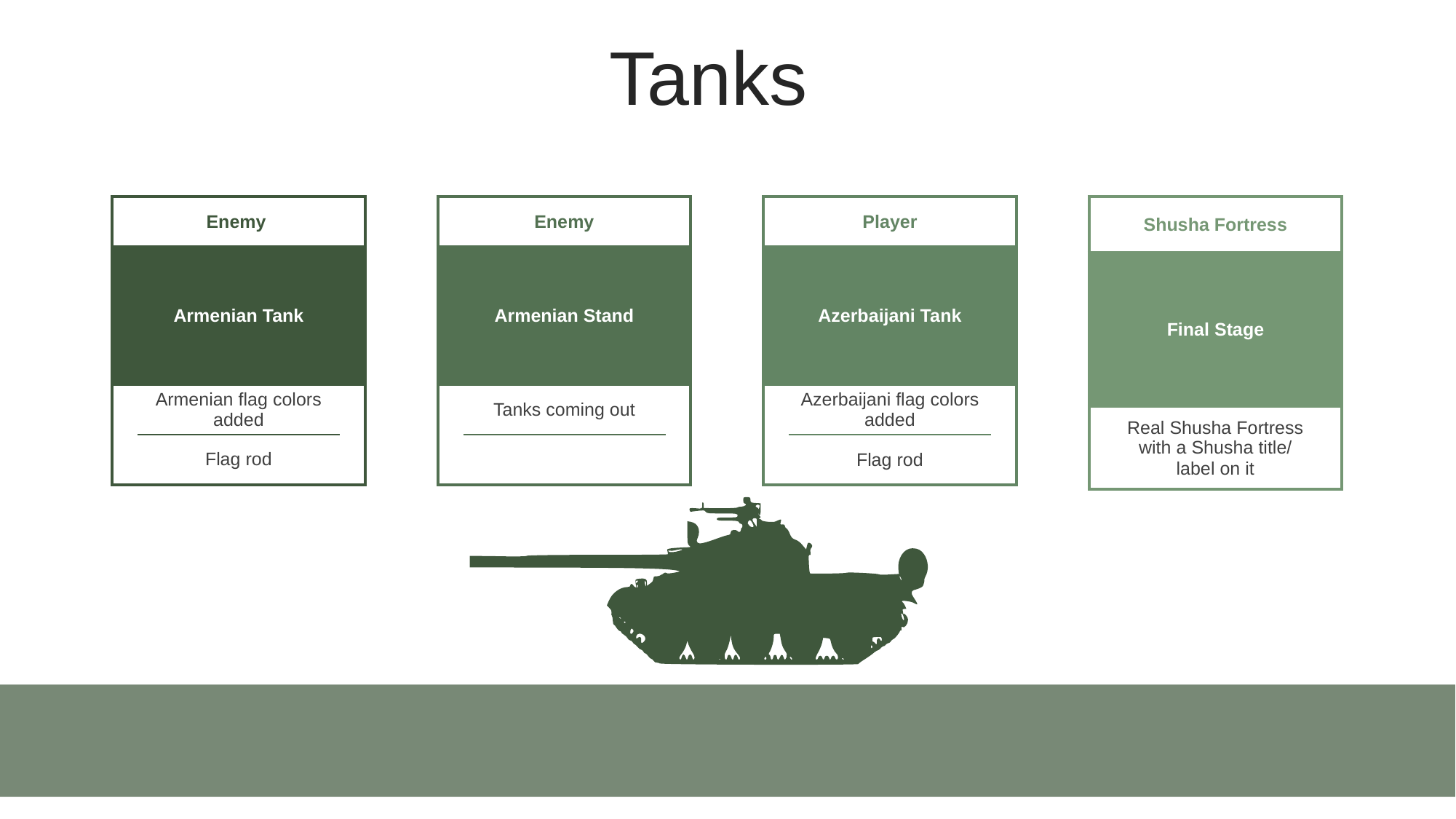

Tanks
| Enemy |  |  |
| --- | --- | --- |
| Armenian Tank |  |  |
|  | Armenian flag colors added |  |
|  | Flag rod |  |
| Enemy |  |  |
| --- | --- | --- |
| Armenian Stand |  |  |
|  | Tanks coming out |  |
|  |  |  |
| Player |  |  |
| --- | --- | --- |
| Azerbaijani Tank |  |  |
|  | Azerbaijani flag colors added |  |
|  | Flag rod |  |
| Shusha Fortress |  |  |
| --- | --- | --- |
| Final Stage |  |  |
|  | Real Shusha Fortress with a Shusha title/label on it |  |